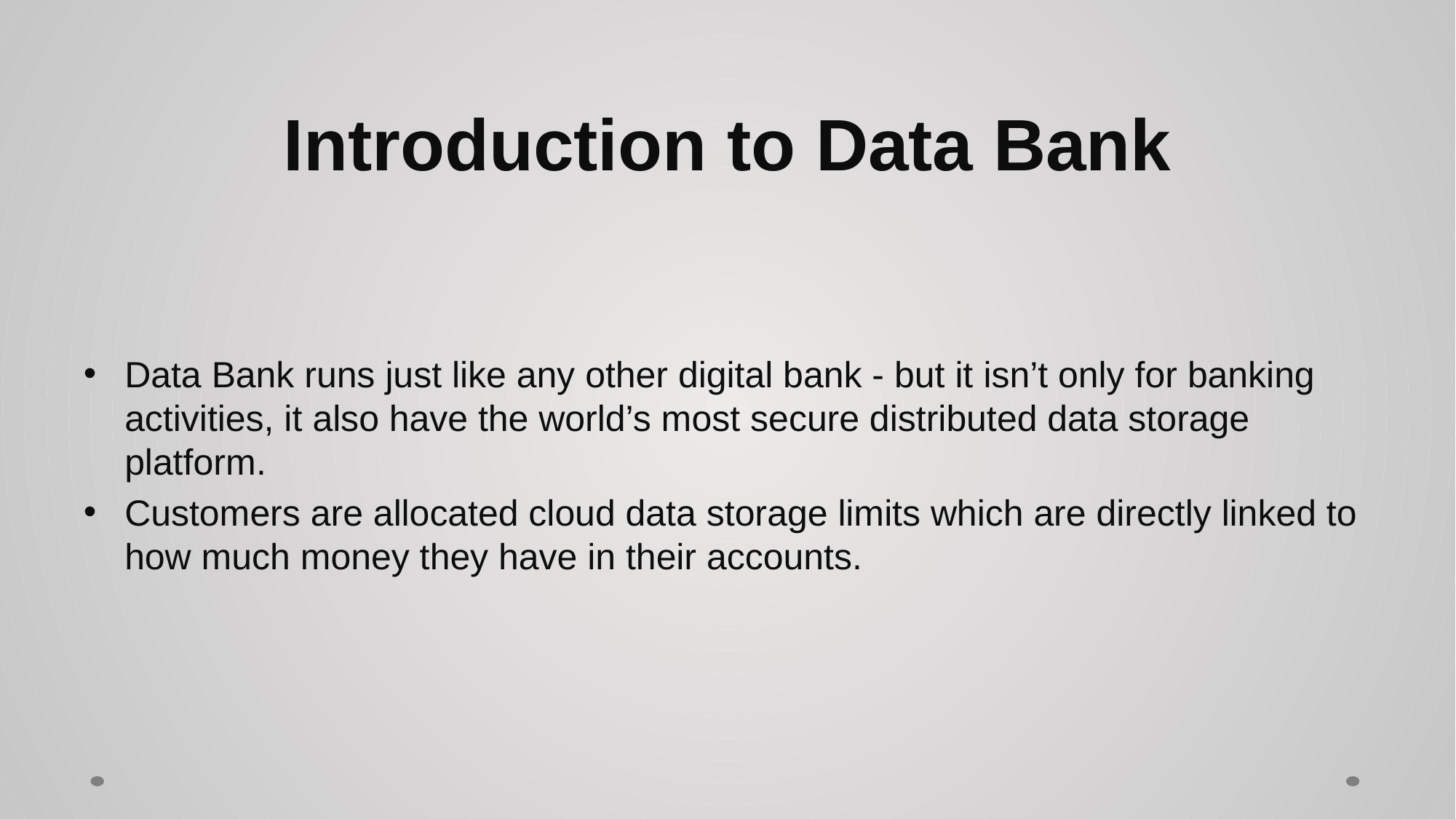

# Introduction to Data Bank

Data Bank runs just like any other digital bank - but it isn’t only for banking activities, it also have the world’s most secure distributed data storage platform.
Customers are allocated cloud data storage limits which are directly linked to how much money they have in their accounts.